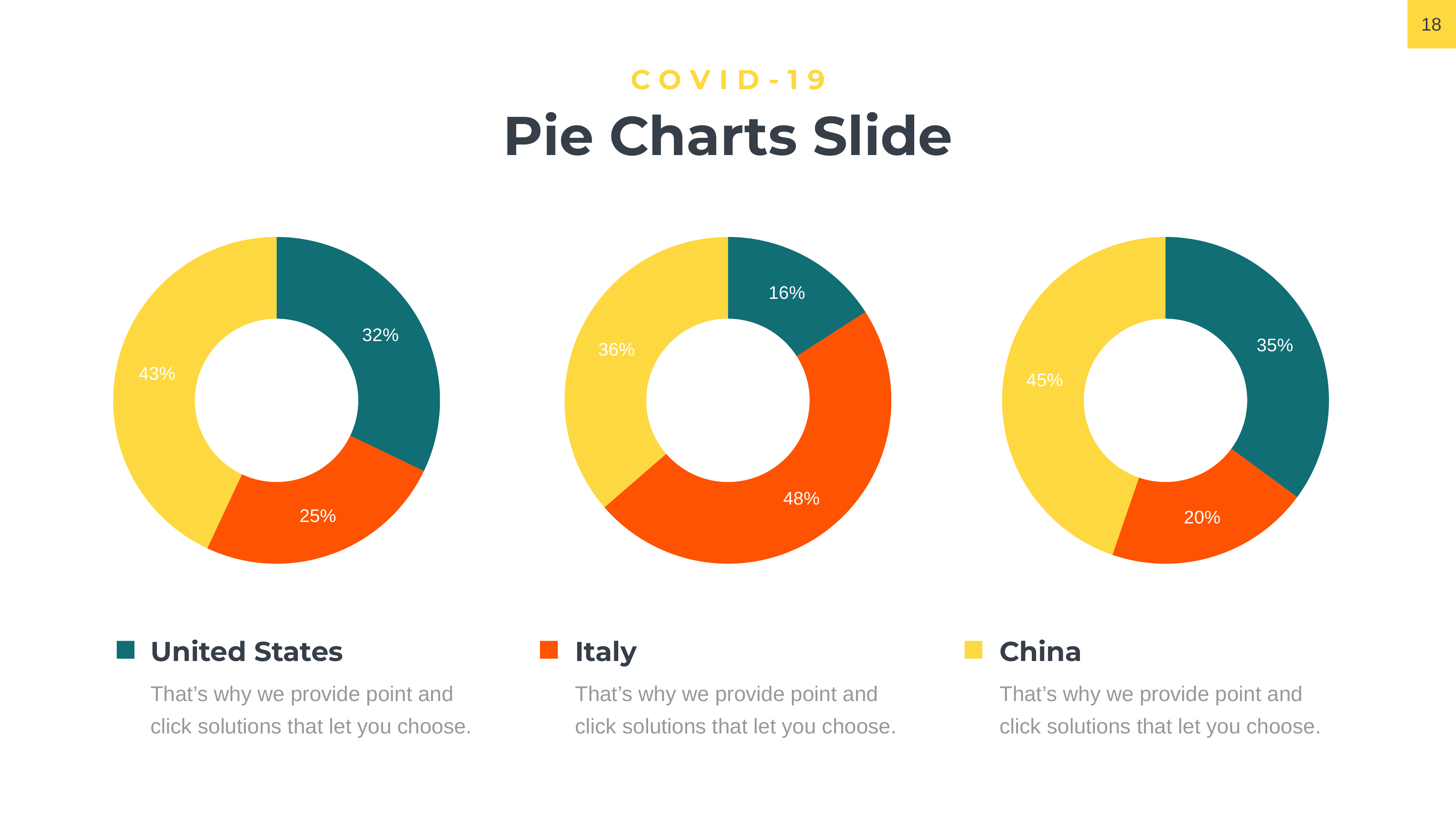

COVID-19
Pie Charts Slide

### Chart

| Category | Sales |
|---|---|
| Develop | 5.3 |
| Analyze | 4.1 |
| Identify | 7.1 |

### Chart

| Category | Sales |
|---|---|
| Develop | 2.1 |
| Analyze | 6.3 |
| Identify | 4.8 |

### Chart

| Category | Sales |
|---|---|
| Develop | 4.0 |
| Analyze | 2.3 |
| Identify | 5.1 |
United States
Italy
China

That’s why we provide point and click solutions that let you choose.
That’s why we provide point and click solutions that let you choose.
That’s why we provide point and click solutions that let you choose.